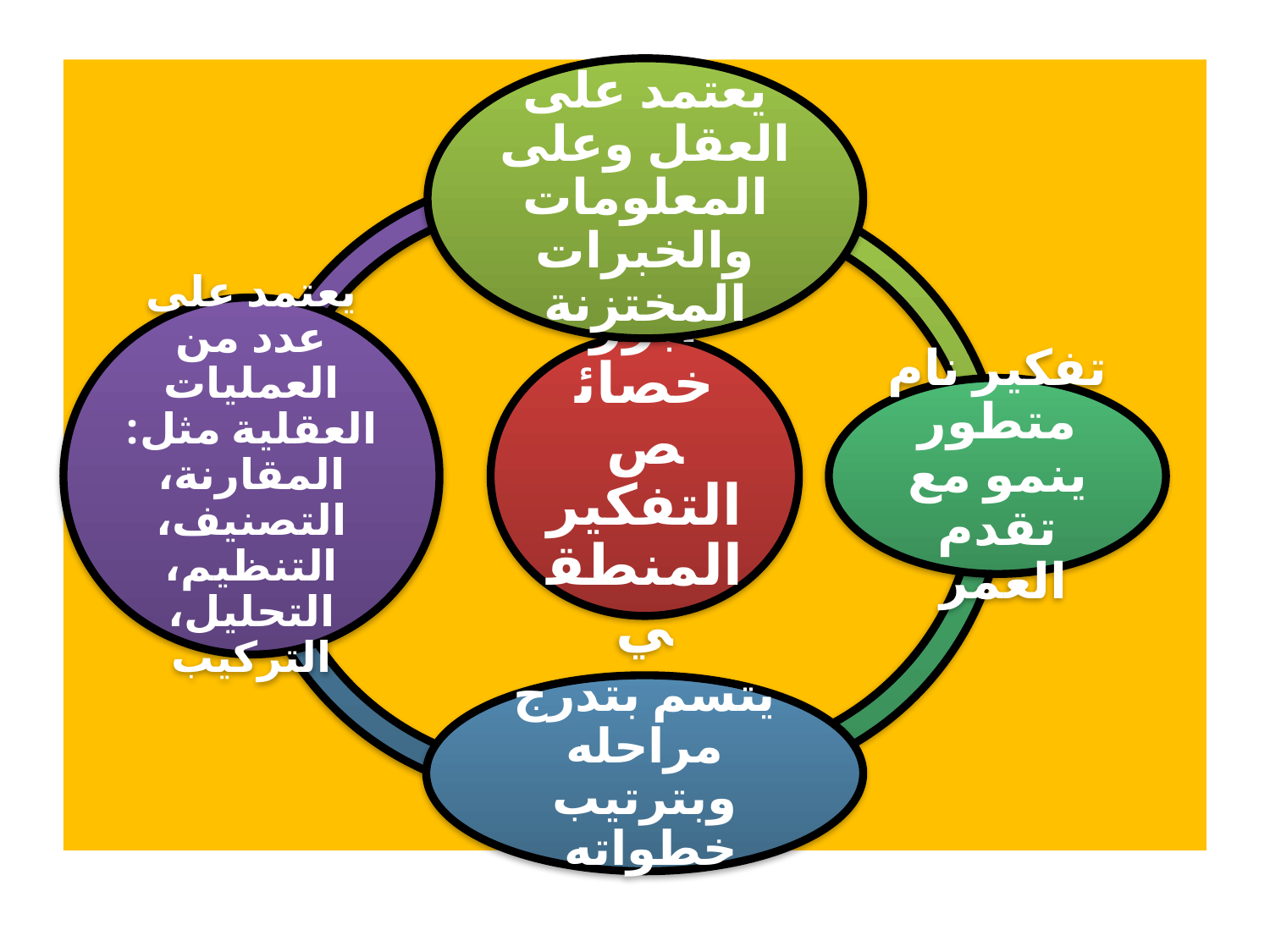

#
أبرز خصائص التفكير المنطقي
يعتمد على العقل وعلى المعلومات والخبرات المختزنة
تفكير نام متطور ينمو مع تقدم العمر
يتسم بتدرج مراحله وبترتيب خطواته
يعتمد على عدد من العمليات العقلية مثل: المقارنة، التصنيف، التنظيم، التحليل، التركيب